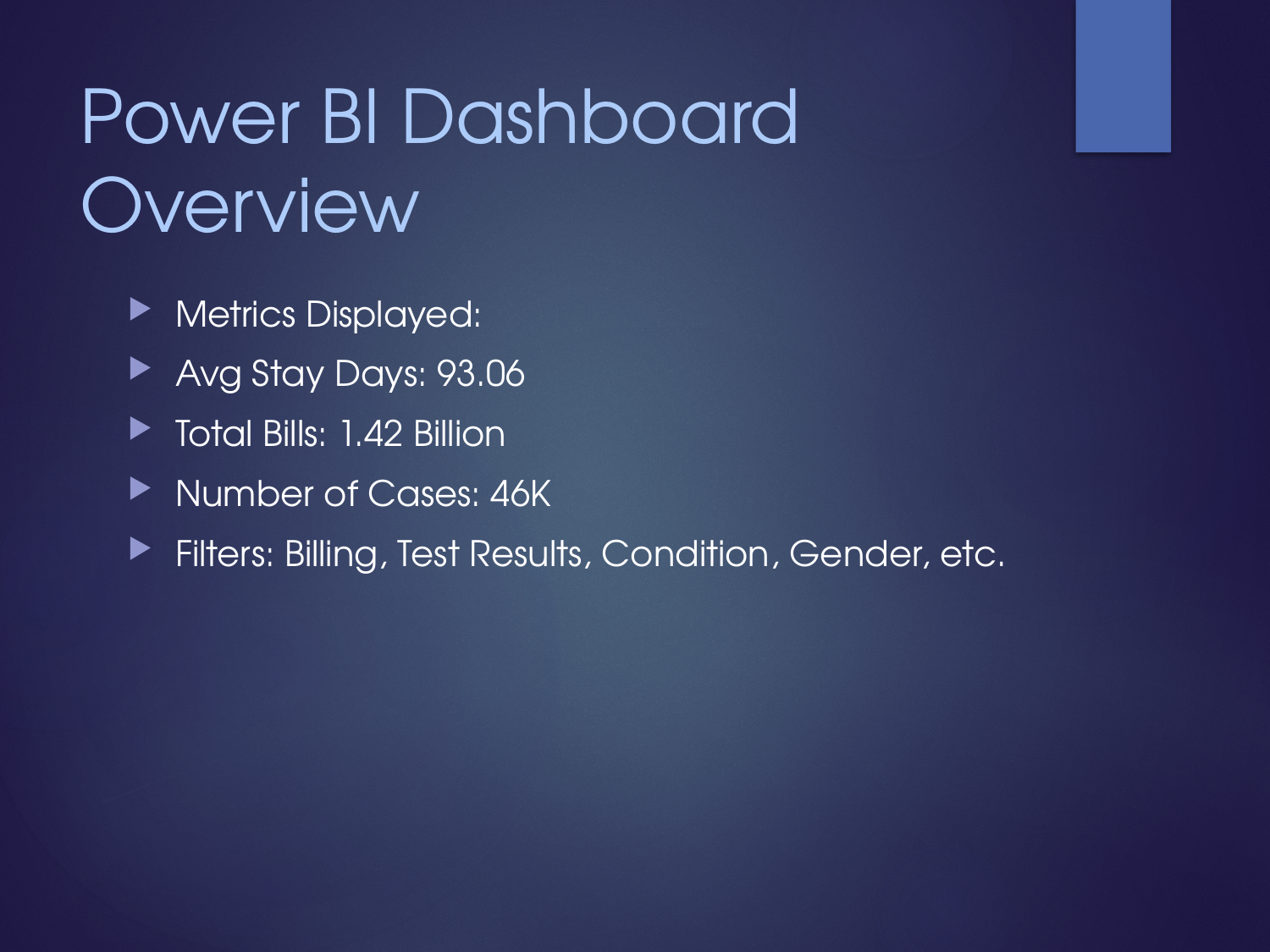

# Power BI Dashboard Overview
Metrics Displayed:
Avg Stay Days: 93.06
Total Bills: 1.42 Billion
Number of Cases: 46K
Filters: Billing, Test Results, Condition, Gender, etc.